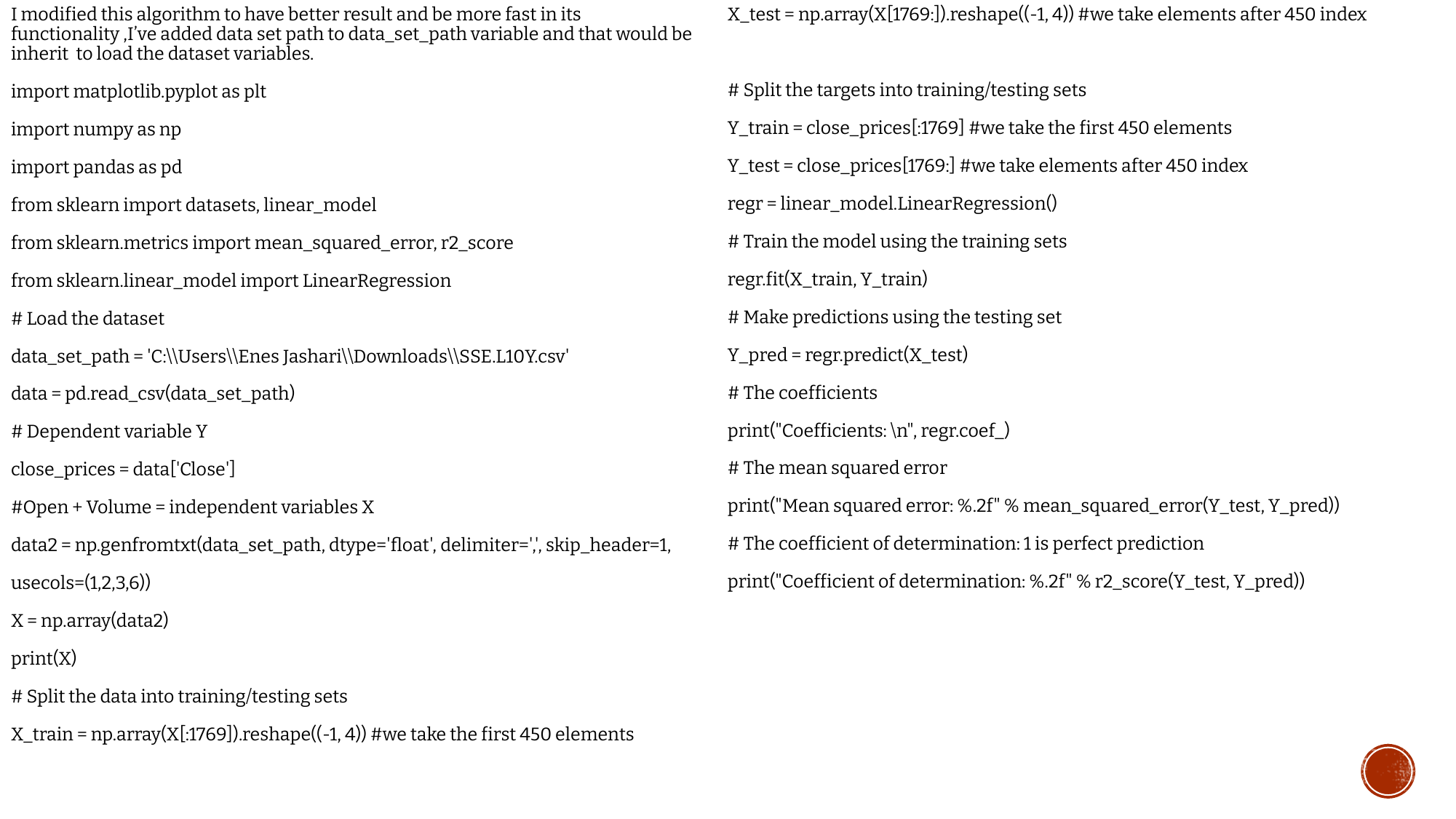

I modified this algorithm to have better result and be more fast in its functionality ,I’ve added data set path to data_set_path variable and that would be  inherit  to load the dataset variables.
import matplotlib.pyplot as plt
import numpy as np
import pandas as pd
from sklearn import datasets, linear_model
from sklearn.metrics import mean_squared_error, r2_score
from sklearn.linear_model import LinearRegression
# Load the dataset
data_set_path = 'C:\\Users\\Enes Jashari\\Downloads\\SSE.L10Y.csv'
data = pd.read_csv(data_set_path)
# Dependent variable Y
close_prices = data['Close']
#Open + Volume = independent variables X
data2 = np.genfromtxt(data_set_path, dtype='float', delimiter=',', skip_header=1,
usecols=(1,2,3,6))
X = np.array(data2)
print(X)
# Split the data into training/testing sets
X_train = np.array(X[:1769]).reshape((-1, 4)) #we take the first 450 elements

X_test = np.array(X[1769:]).reshape((-1, 4)) #we take elements after 450 index

# Split the targets into training/testing sets
Y_train = close_prices[:1769] #we take the first 450 elements
Y_test = close_prices[1769:] #we take elements after 450 index
regr = linear_model.LinearRegression()
# Train the model using the training sets
regr.fit(X_train, Y_train)
# Make predictions using the testing set
Y_pred = regr.predict(X_test)
# The coefficients
print("Coefficients: \n", regr.coef_)
# The mean squared error
print("Mean squared error: %.2f" % mean_squared_error(Y_test, Y_pred))
# The coefficient of determination: 1 is perfect prediction
print("Coefficient of determination: %.2f" % r2_score(Y_test, Y_pred))